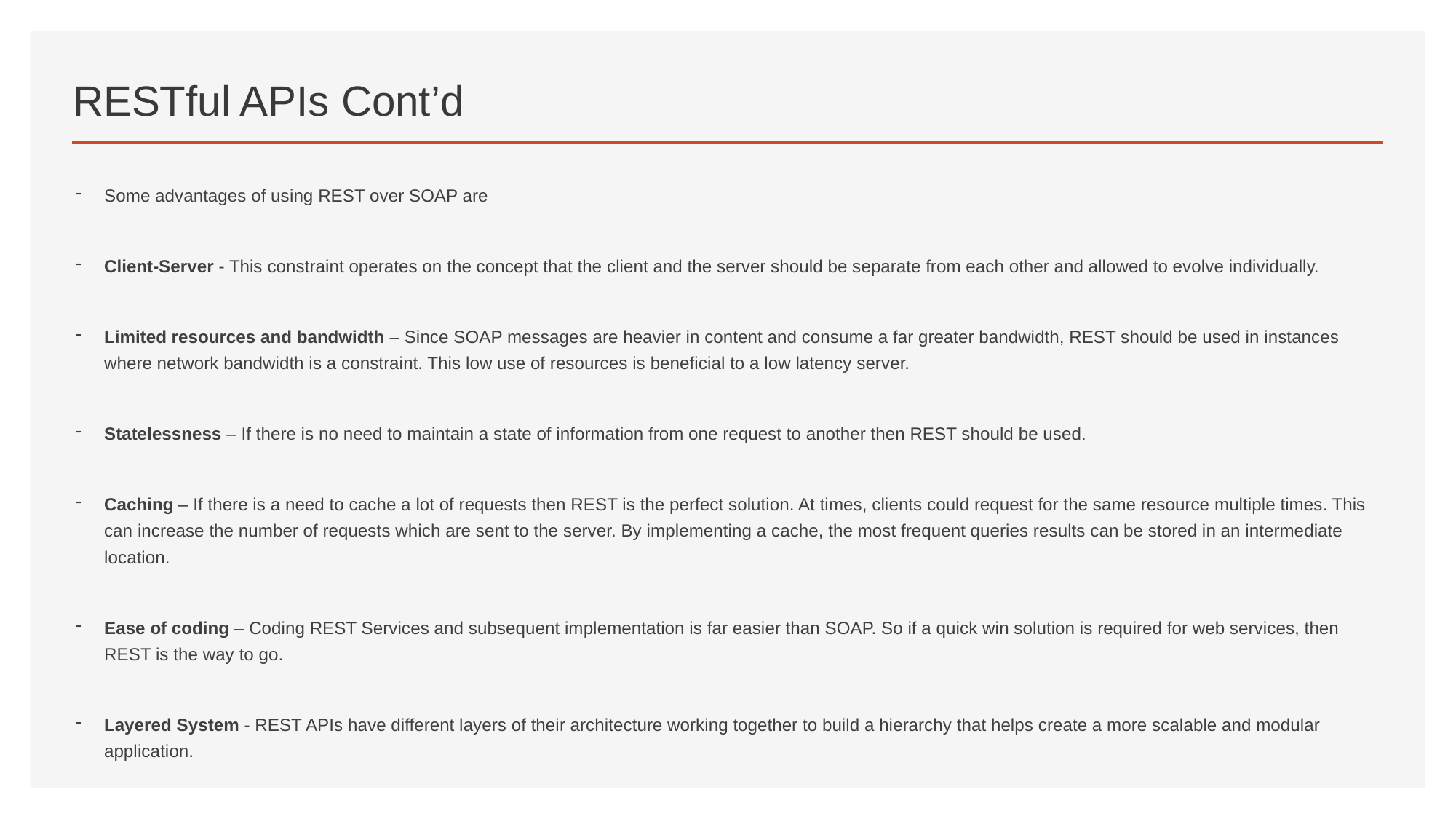

# RESTful APIs Cont’d
Some advantages of using REST over SOAP are
Client-Server - This constraint operates on the concept that the client and the server should be separate from each other and allowed to evolve individually.
Limited resources and bandwidth – Since SOAP messages are heavier in content and consume a far greater bandwidth, REST should be used in instances where network bandwidth is a constraint. This low use of resources is beneficial to a low latency server.
Statelessness – If there is no need to maintain a state of information from one request to another then REST should be used.
Caching – If there is a need to cache a lot of requests then REST is the perfect solution. At times, clients could request for the same resource multiple times. This can increase the number of requests which are sent to the server. By implementing a cache, the most frequent queries results can be stored in an intermediate location.
Ease of coding – Coding REST Services and subsequent implementation is far easier than SOAP. So if a quick win solution is required for web services, then REST is the way to go.
Layered System - REST APIs have different layers of their architecture working together to build a hierarchy that helps create a more scalable and modular application.